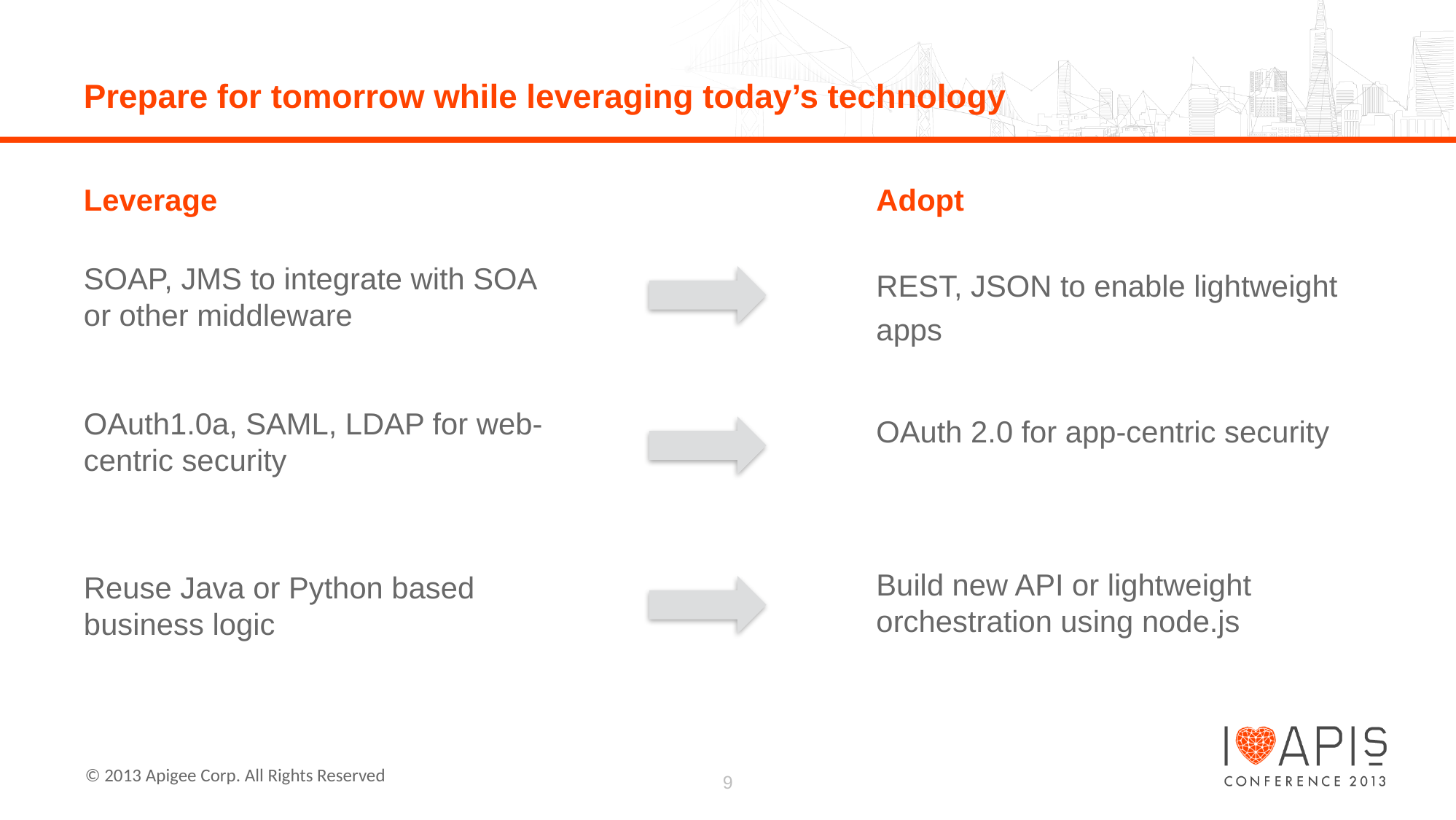

# Prepare for tomorrow while leveraging today’s technology
Leverage
Adopt
SOAP, JMS to integrate with SOA or other middleware

OAuth1.0a, SAML, LDAP for web-centric security

Reuse Java or Python based business logic

REST, JSON to enable lightweight apps

OAuth 2.0 for app-centric security

Build new API or lightweight orchestration using node.js

9